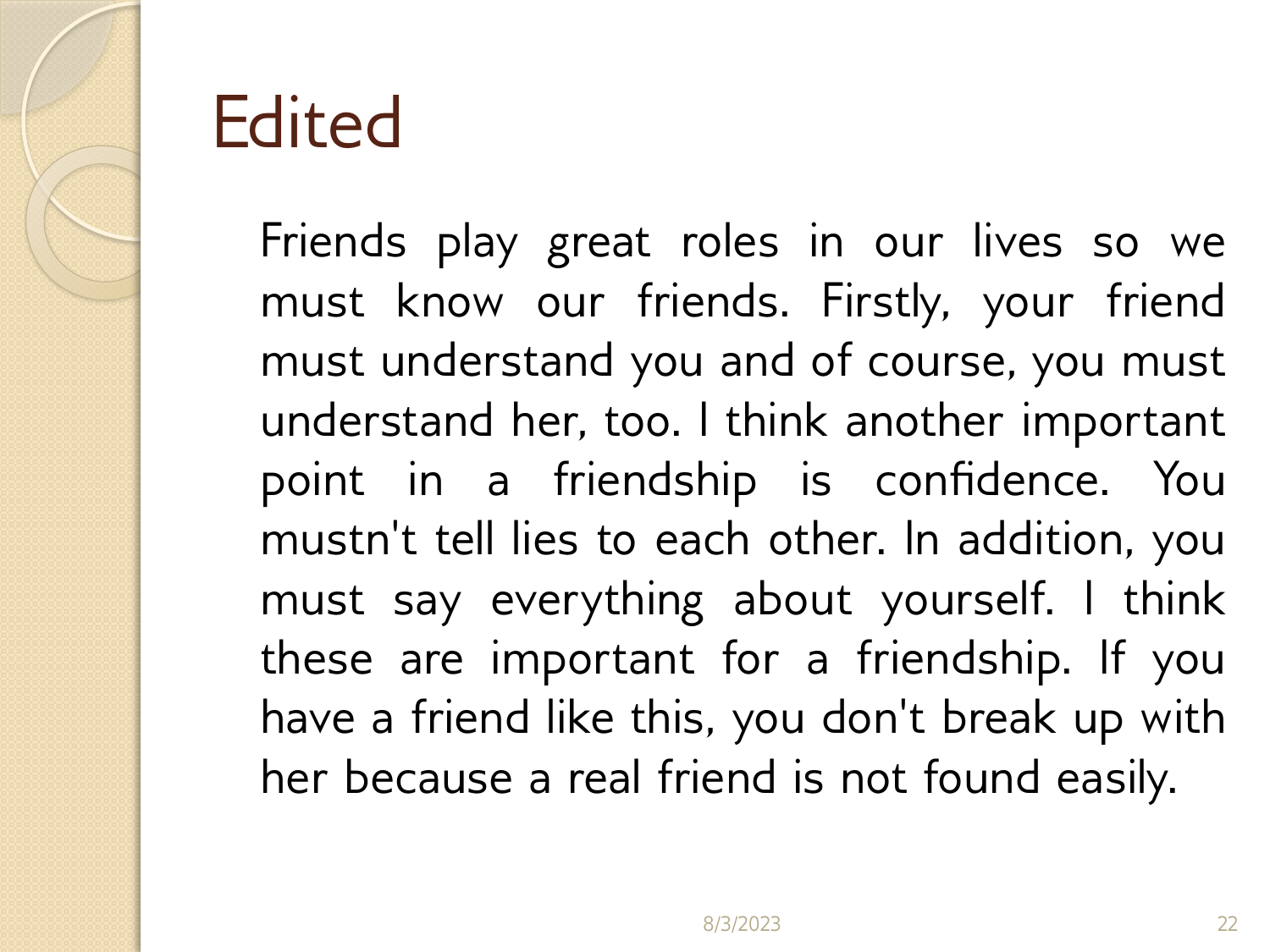

# Edited
	Friends play great roles in our lives so we must know our friends. Firstly, your friend must understand you and of course, you must understand her, too. I think another important point in a friendship is confidence. You mustn't tell lies to each other. In addition, you must say everything about yourself. I think these are important for a friendship. If you have a friend like this, you don't break up with her because a real friend is not found easily.

8/3/2023
22